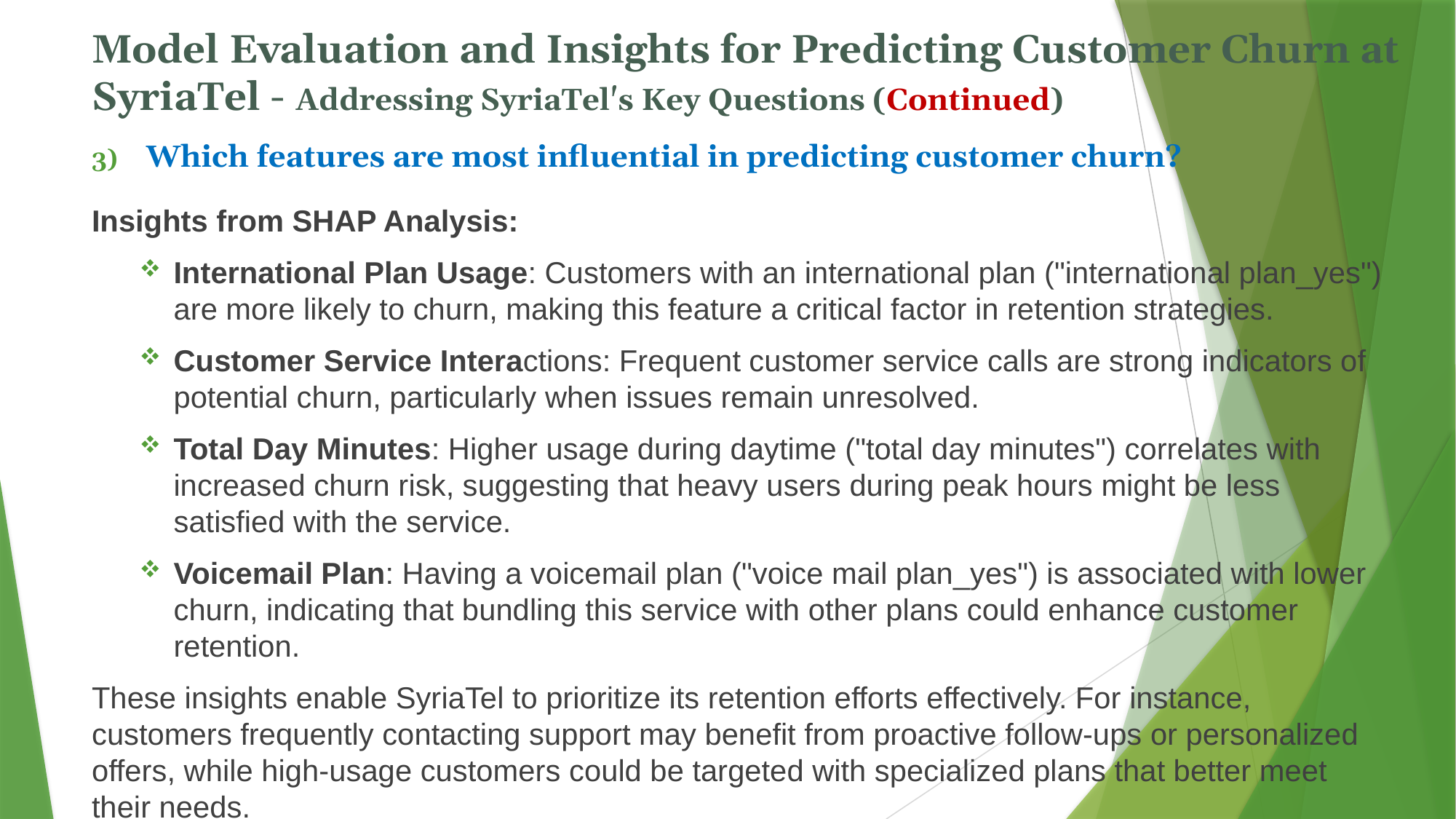

# Model Evaluation and Insights for Predicting Customer Churn at SyriaTel - Addressing SyriaTel's Key Questions (Continued)
Which features are most influential in predicting customer churn?
Insights from SHAP Analysis:
International Plan Usage: Customers with an international plan ("international plan_yes") are more likely to churn, making this feature a critical factor in retention strategies.
Customer Service Interactions: Frequent customer service calls are strong indicators of potential churn, particularly when issues remain unresolved.
Total Day Minutes: Higher usage during daytime ("total day minutes") correlates with increased churn risk, suggesting that heavy users during peak hours might be less satisfied with the service.
Voicemail Plan: Having a voicemail plan ("voice mail plan_yes") is associated with lower churn, indicating that bundling this service with other plans could enhance customer retention.
These insights enable SyriaTel to prioritize its retention efforts effectively. For instance, customers frequently contacting support may benefit from proactive follow-ups or personalized offers, while high-usage customers could be targeted with specialized plans that better meet their needs.
________________________________________